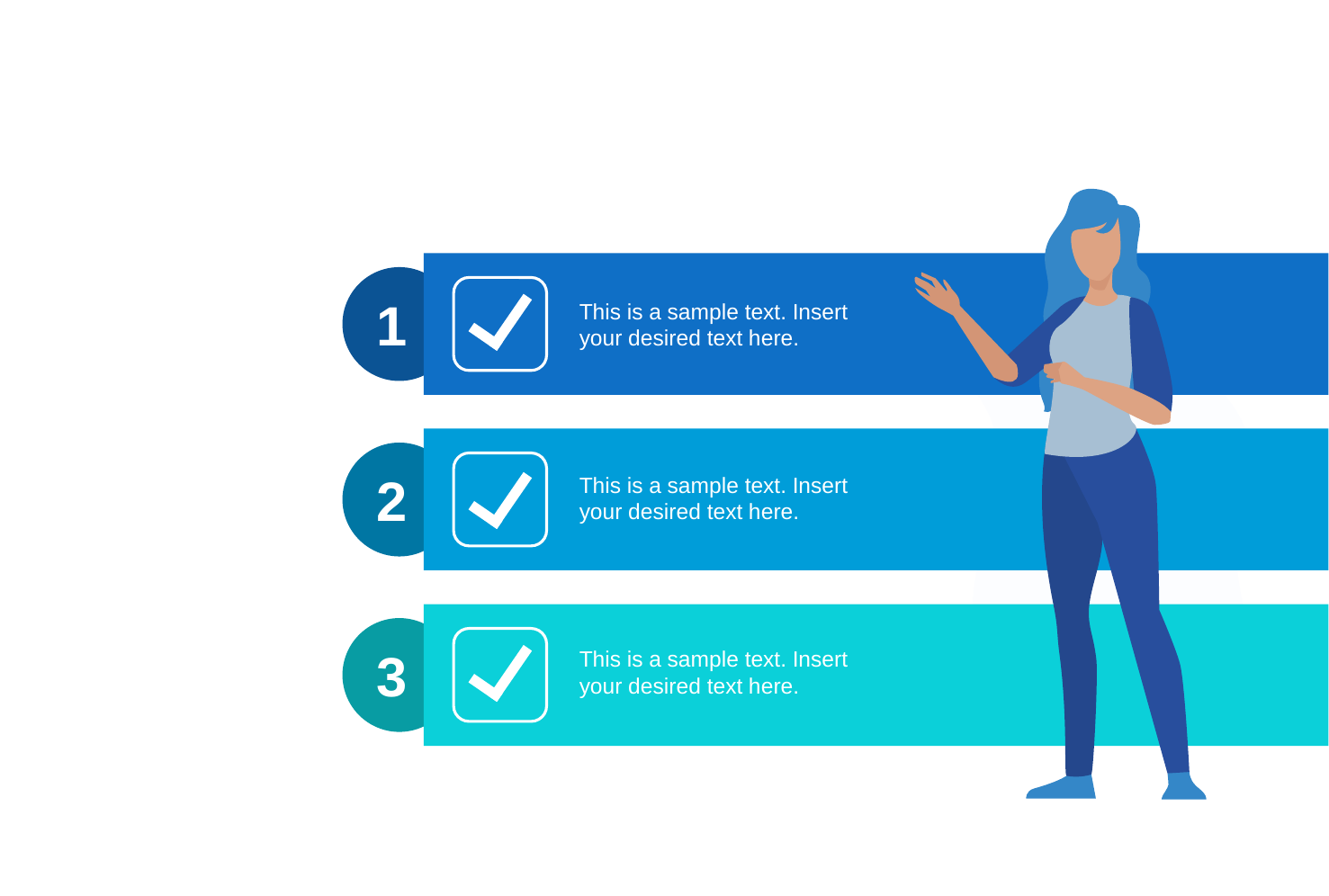

# Visual Checklist Slide Template

This is a sample text. Insert your desired text here.

1

This is a sample text. Insert your desired text here.

2

This is a sample text. Insert your desired text here.

3